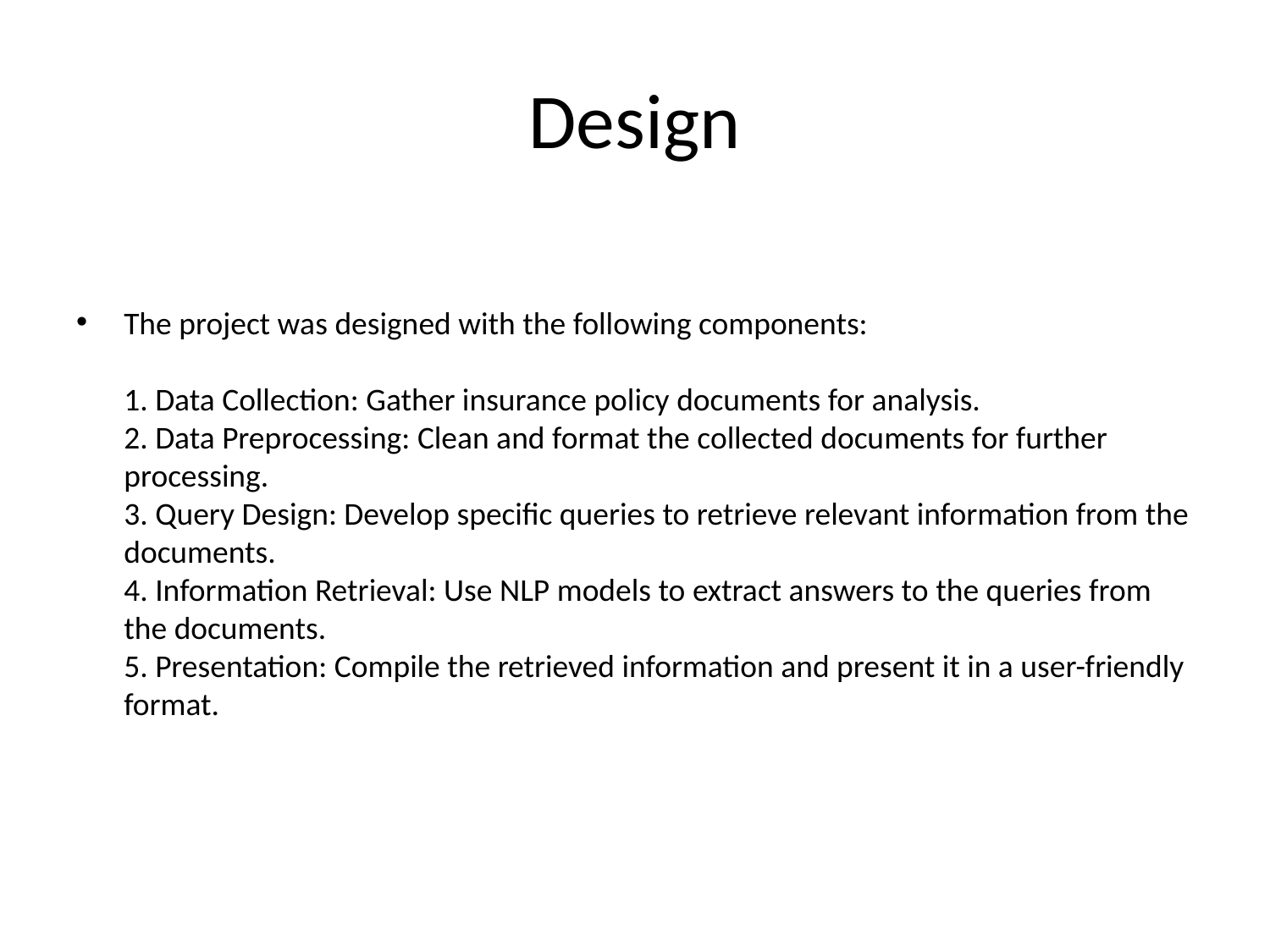

# Design

The project was designed with the following components:
1. Data Collection: Gather insurance policy documents for analysis.
2. Data Preprocessing: Clean and format the collected documents for further processing.
3. Query Design: Develop specific queries to retrieve relevant information from the documents.
4. Information Retrieval: Use NLP models to extract answers to the queries from the documents.
5. Presentation: Compile the retrieved information and present it in a user-friendly format.